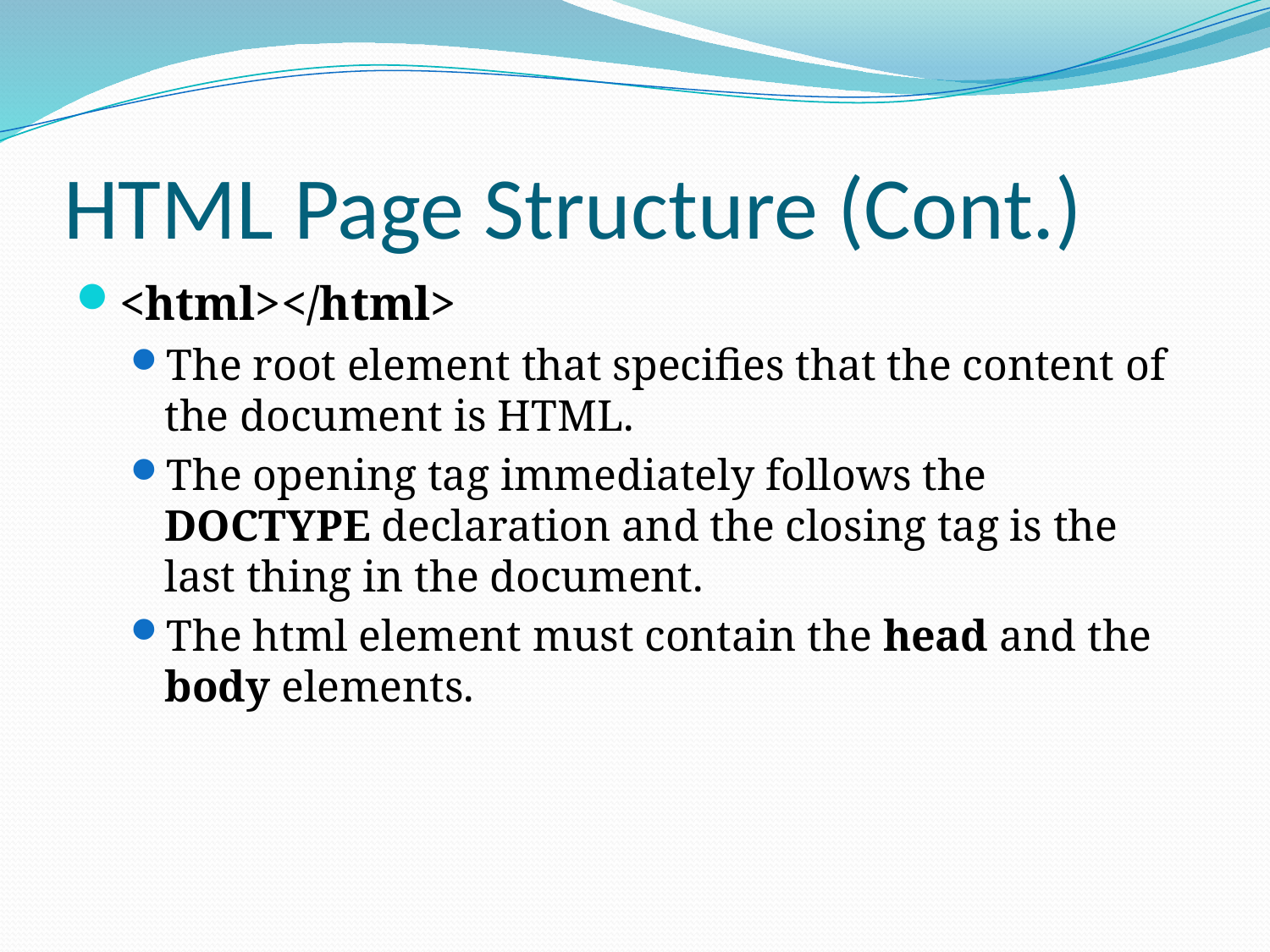

# HTML Page Structure (Cont.)
<html></html>
The root element that specifies that the content of the document is HTML.
The opening tag immediately follows the DOCTYPE declaration and the closing tag is the last thing in the document.
The html element must contain the head and the body elements.